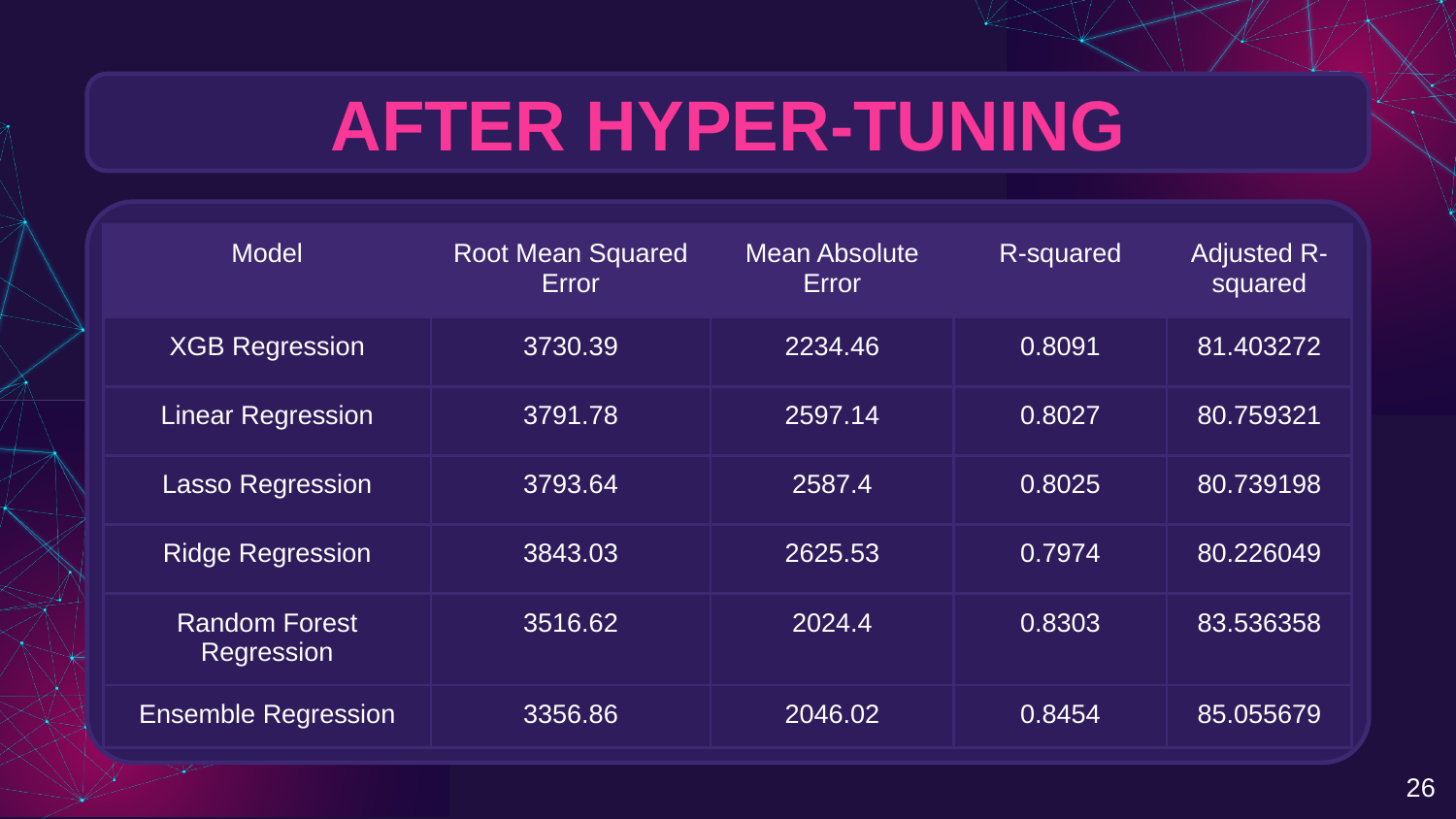

AFTER HYPER-TUNING

| Model | Root Mean Squared Error | Mean Absolute Error | R-squared | Adjusted R-squared |
| --- | --- | --- | --- | --- |
| XGB Regression | 3730.39 | 2234.46 | 0.8091 | 81.403272 |
| Linear Regression | 3791.78 | 2597.14 | 0.8027 | 80.759321 |
| Lasso Regression | 3793.64 | 2587.4 | 0.8025 | 80.739198 |
| Ridge Regression | 3843.03 | 2625.53 | 0.7974 | 80.226049 |
| Random Forest Regression | 3516.62 | 2024.4 | 0.8303 | 83.536358 |
| Ensemble Regression | 3356.86 | 2046.02 | 0.8454 | 85.055679 |
26